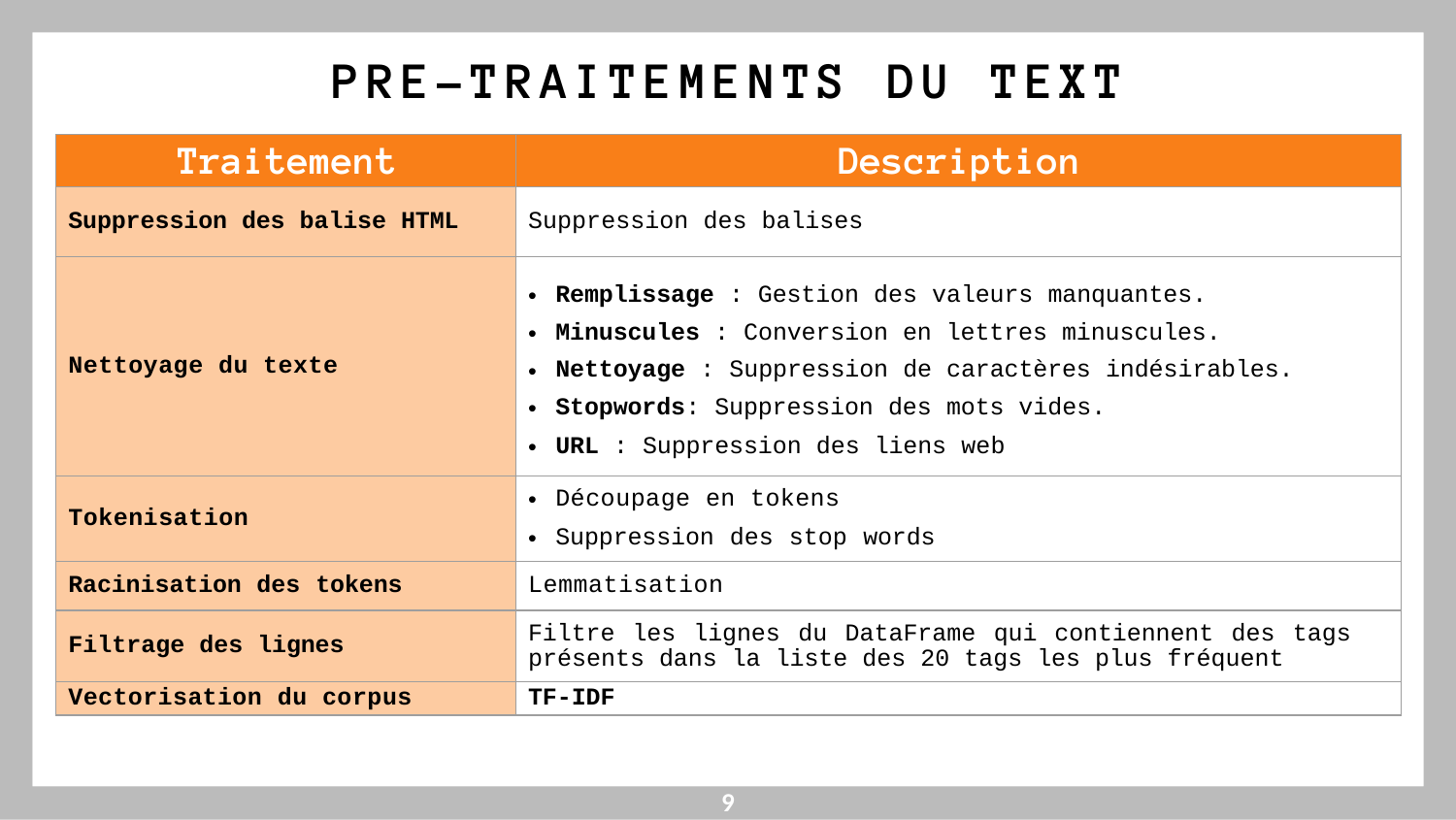

PRE-TRAITEMENTS DU TEXT
| Traitement | Description |
| --- | --- |
| Suppression des balise HTML | Suppression des balises |
| Nettoyage du texte | Remplissage : Gestion des valeurs manquantes. Minuscules : Conversion en lettres minuscules. Nettoyage : Suppression de caractères indésirables. Stopwords: Suppression des mots vides. URL : Suppression des liens web |
| Tokenisation | Découpage en tokens Suppression des stop words |
| Racinisation des tokens | Lemmatisation |
| Filtrage des lignes | Filtre les lignes du DataFrame qui contiennent des tags présents dans la liste des 20 tags les plus fréquent |
| Vectorisation du corpus | TF-IDF |

9